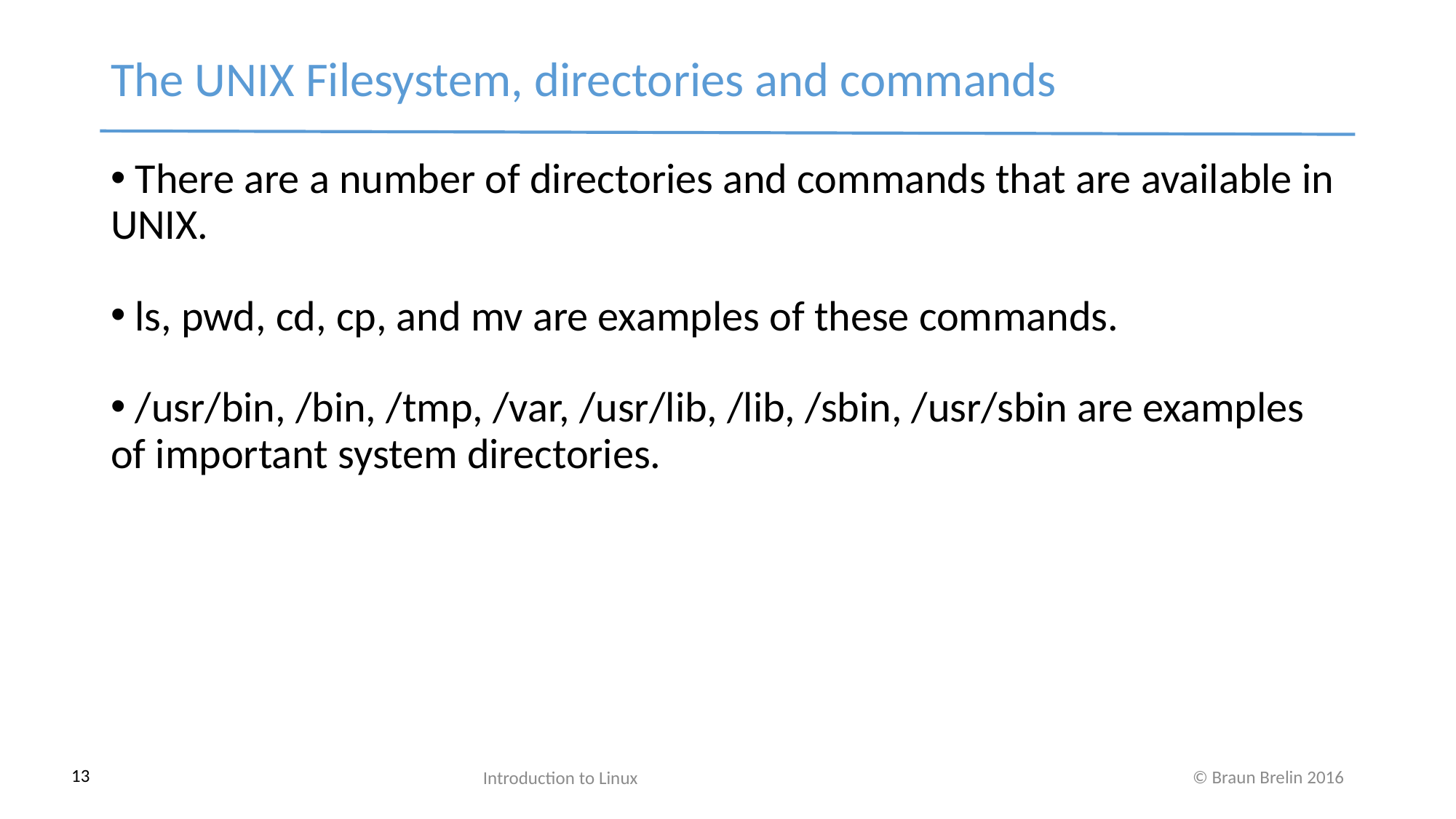

The UNIX Filesystem, directories and commands
 There are a number of directories and commands that are available in UNIX.

 ls, pwd, cd, cp, and mv are examples of these commands.

 /usr/bin, /bin, /tmp, /var, /usr/lib, /lib, /sbin, /usr/sbin are examples of important system directories.

Introduction to Linux
13